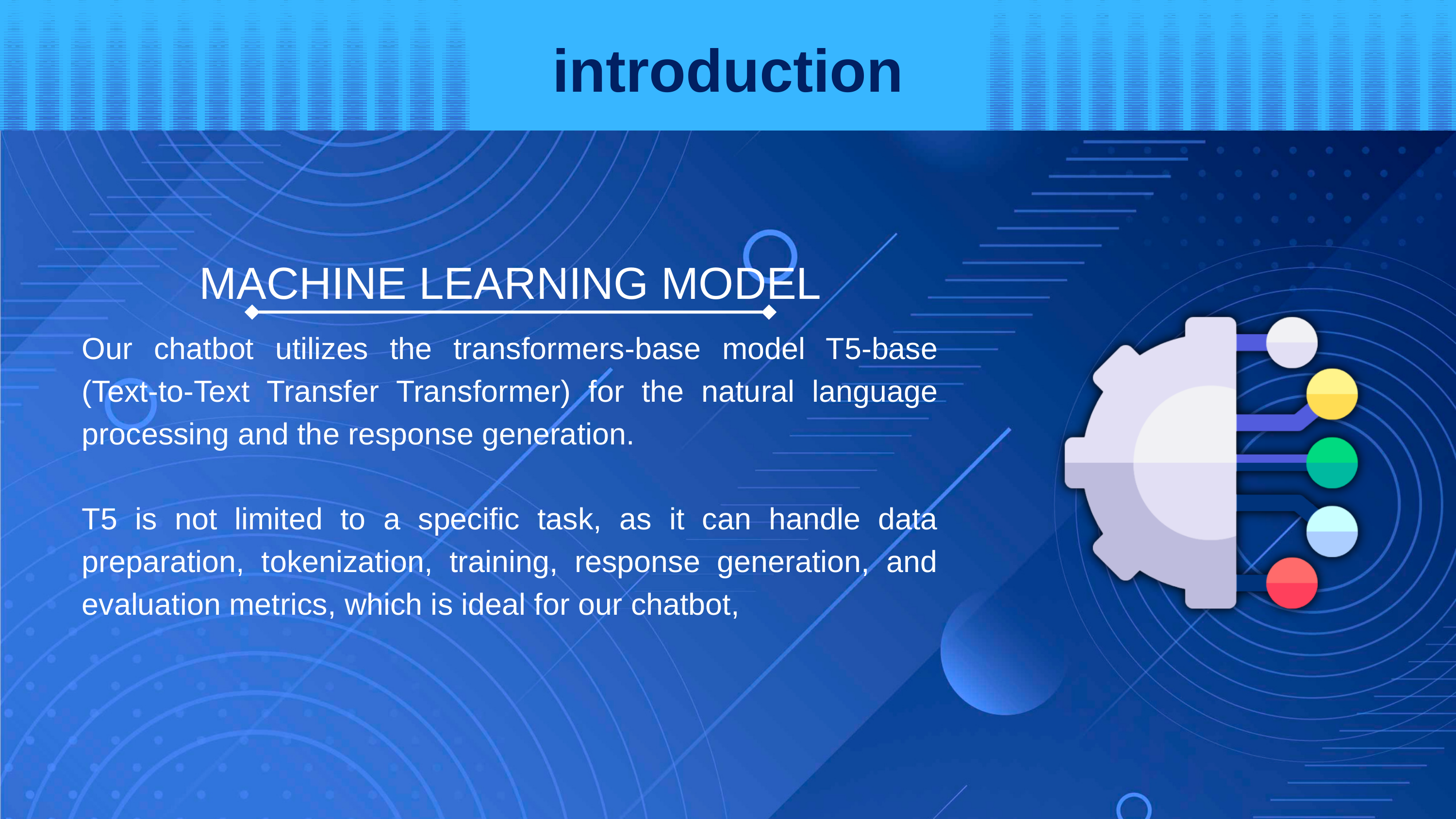

introduction
MACHINE LEARNING MODEL

Our chatbot utilizes the transformers-base model T5-base (Text-to-Text Transfer Transformer) for the natural language processing and the response generation.

T5 is not limited to a specific task, as it can handle data preparation, tokenization, training, response generation, and evaluation metrics, which is ideal for our chatbot,